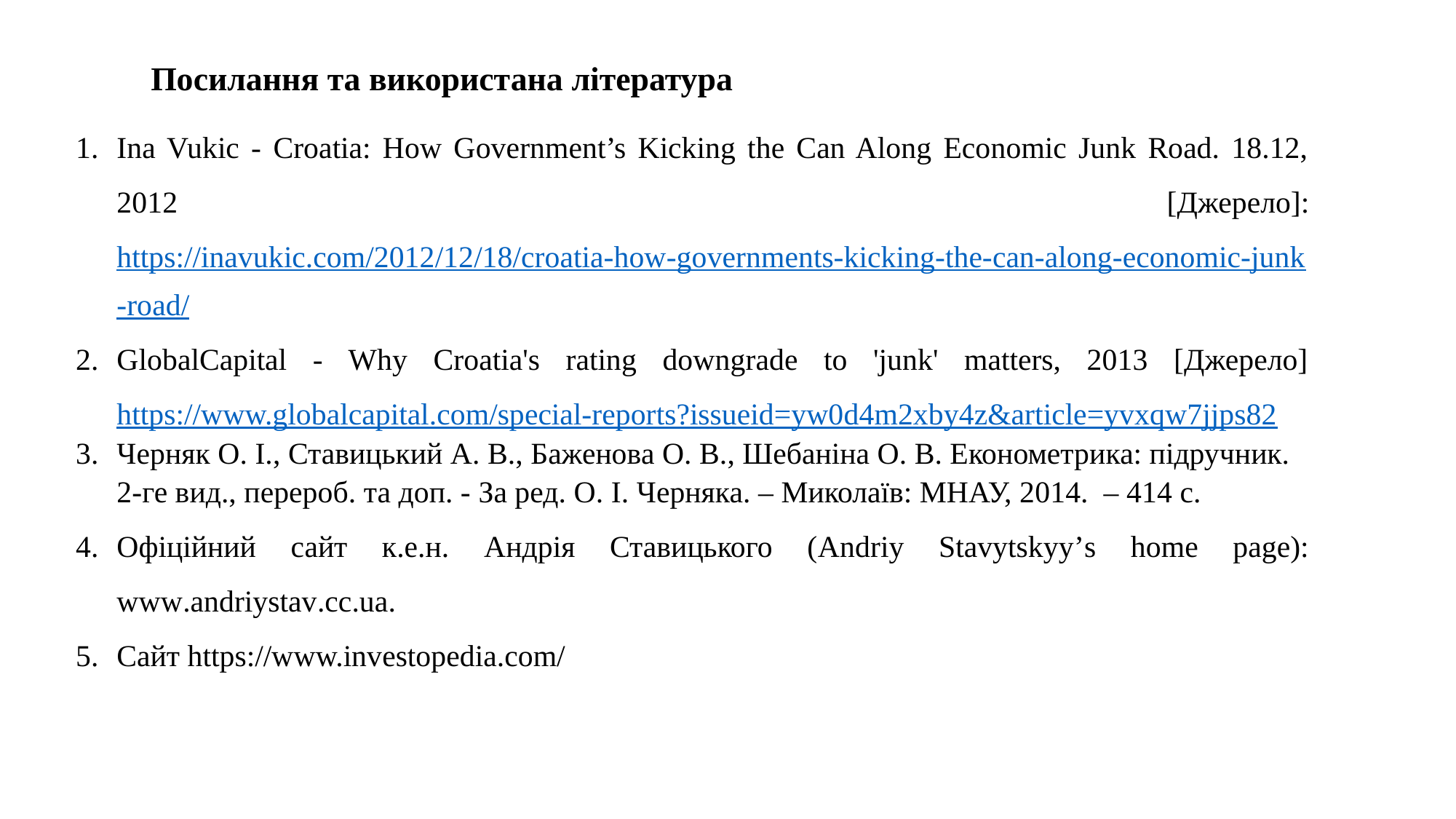

Посилання та використана література
Ina Vukic - Croatia: How Government’s Kicking the Can Along Economic Junk Road. 18.12, 2012 [Джерело]: https://inavukic.com/2012/12/18/croatia-how-governments-kicking-the-can-along-economic-junk-road/
GlobalCapital - Why Croatia's rating downgrade to 'junk' matters, 2013 [Джерело] https://www.globalcapital.com/special-reports?issueid=yw0d4m2xby4z&article=yvxqw7jjps82
Черняк О. І., Ставицький А. В., Баженова О. В., Шебаніна О. В. Економетрика: підручник. 2-ге вид., перероб. та доп. - За ред. О. І. Черняка. – Миколаїв: МНАУ, 2014.  – 414 с.
Офіційний сайт к.е.н. Андрія Ставицького (Andriy Stavytskyy’s home page): www.andriystav.cc.ua.
Сайт https://www.investopedia.com/